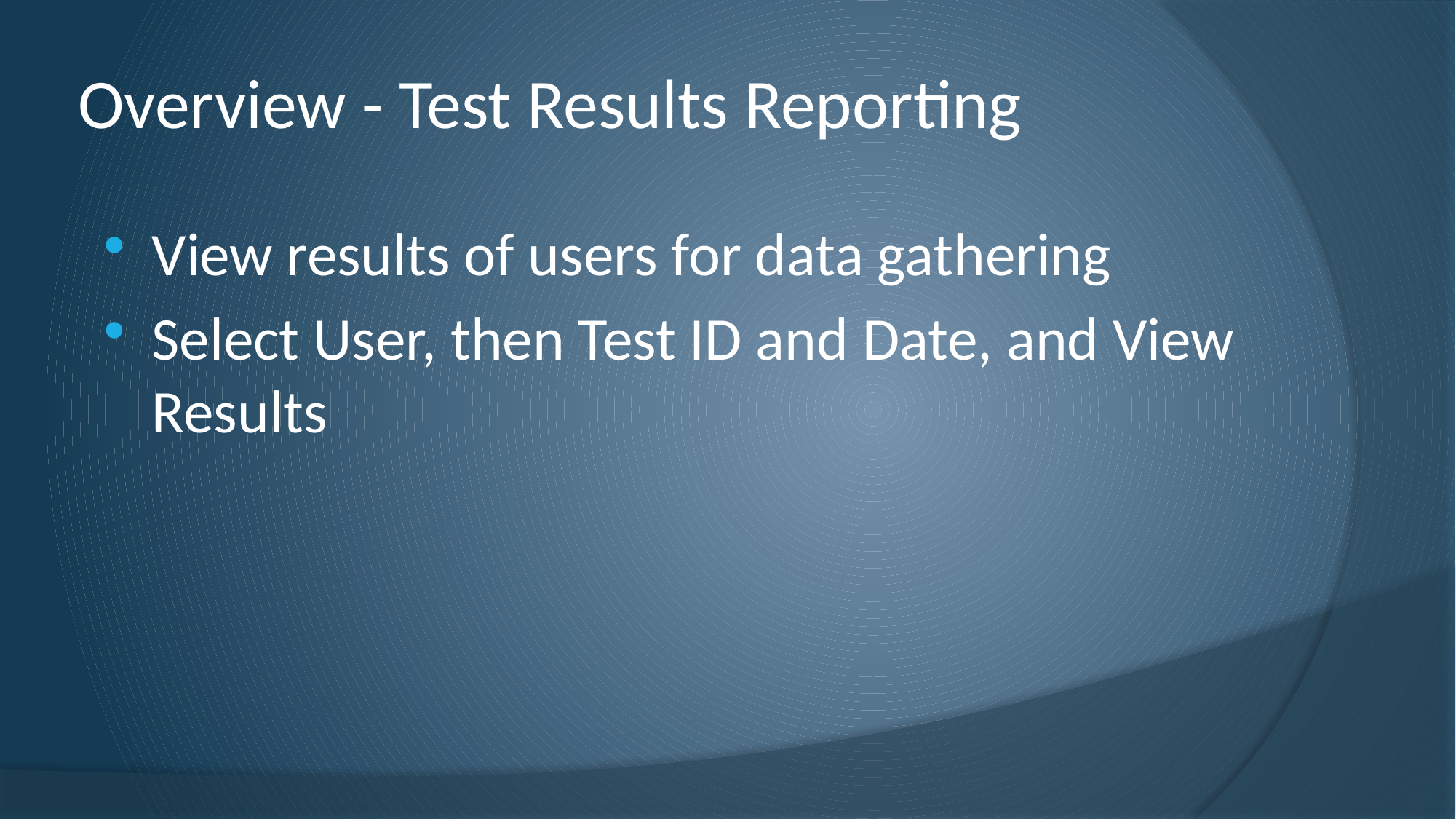

# Overview - Test Results Reporting
View results of users for data gathering
Select User, then Test ID and Date, and View Results